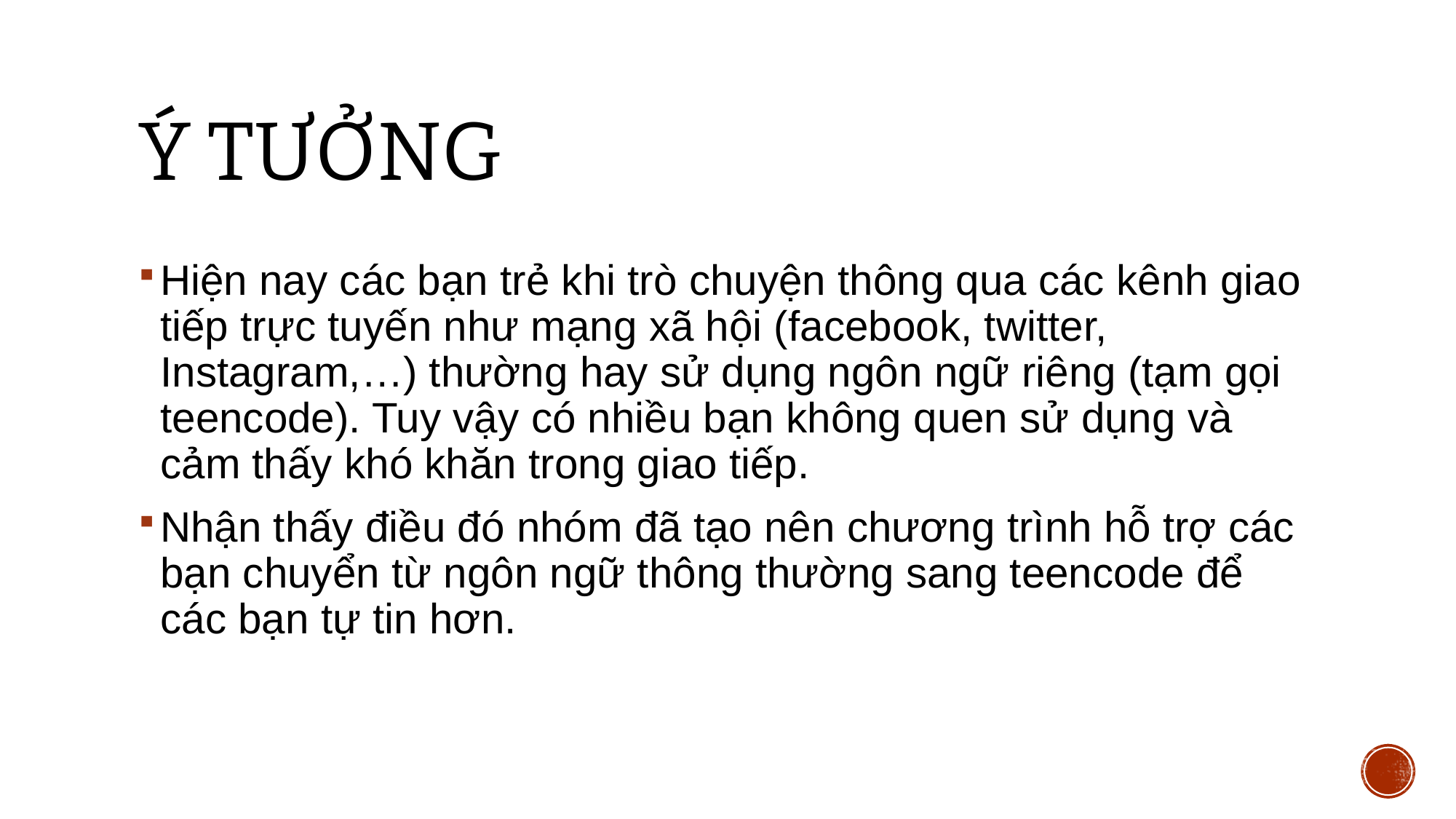

# Ý tưởng
Hiện nay các bạn trẻ khi trò chuyện thông qua các kênh giao tiếp trực tuyến như mạng xã hội (facebook, twitter, Instagram,…) thường hay sử dụng ngôn ngữ riêng (tạm gọi teencode). Tuy vậy có nhiều bạn không quen sử dụng và cảm thấy khó khăn trong giao tiếp.
Nhận thấy điều đó nhóm đã tạo nên chương trình hỗ trợ các bạn chuyển từ ngôn ngữ thông thường sang teencode để các bạn tự tin hơn.